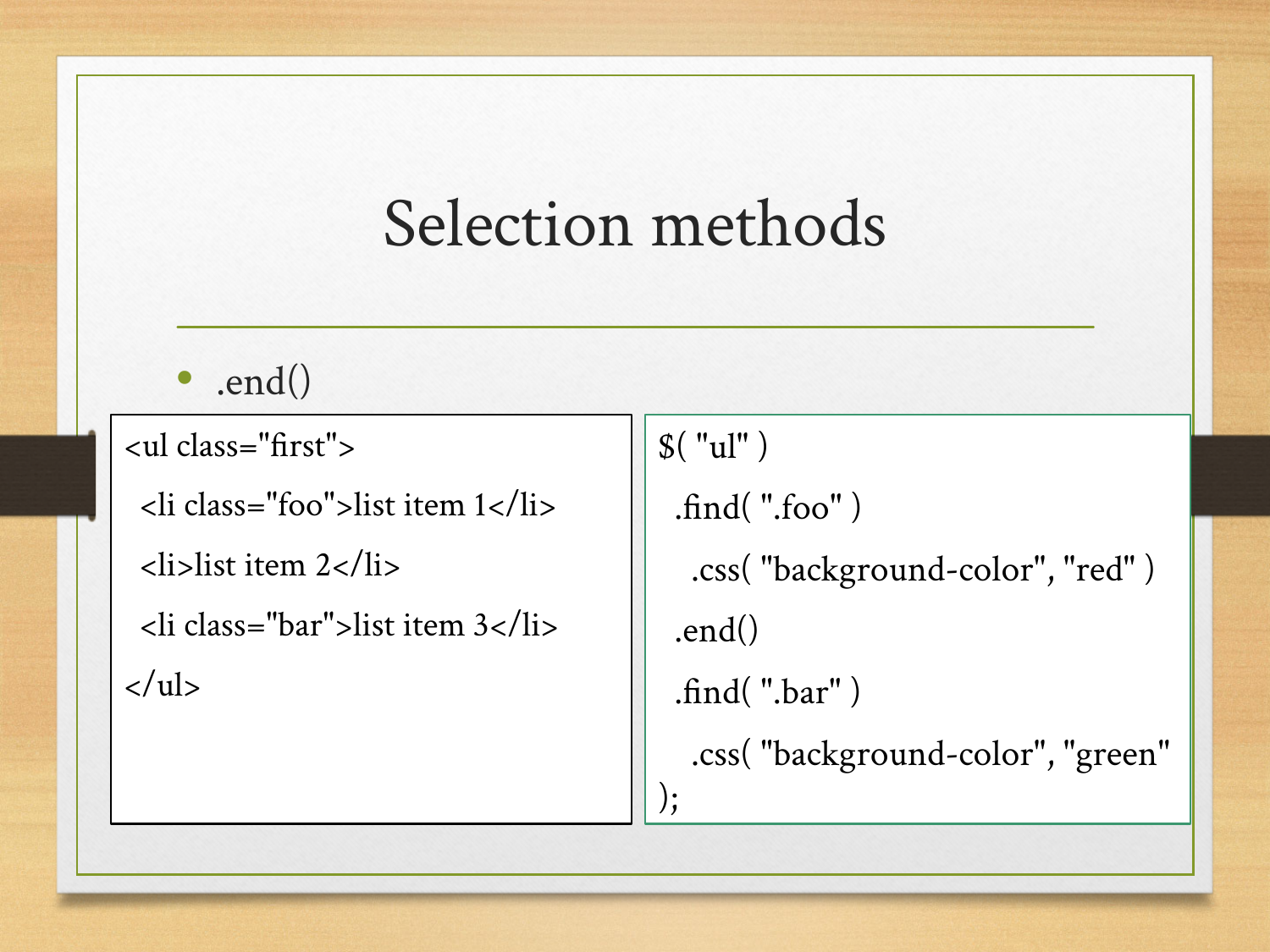

# Selection methods
.end()
<ul class="first">
  <li class="foo">list item 1</li>
  <li>list item 2</li>
  <li class="bar">list item 3</li>
</ul>
$( "ul" )
  .find( ".foo" )
    .css( "background-color", "red" )
  .end()
  .find( ".bar" )
    .css( "background-color", "green" );